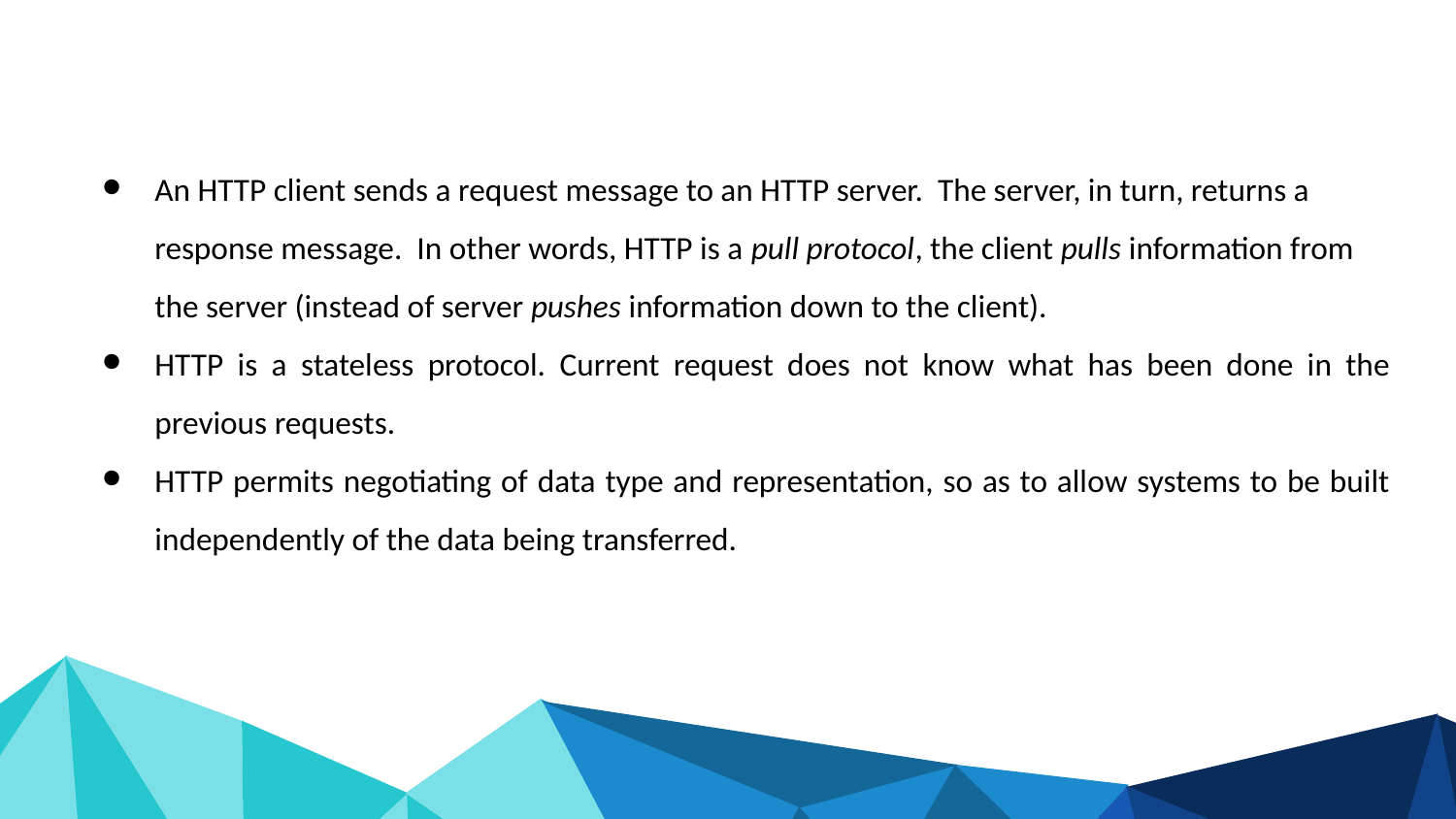

An HTTP client sends a request message to an HTTP server.  The server, in turn, returns a response message.  In other words, HTTP is a pull protocol, the client pulls information from the server (instead of server pushes information down to the client).
HTTP is a stateless protocol. Current request does not know what has been done in the previous requests.
HTTP permits negotiating of data type and representation, so as to allow systems to be built independently of the data being transferred.